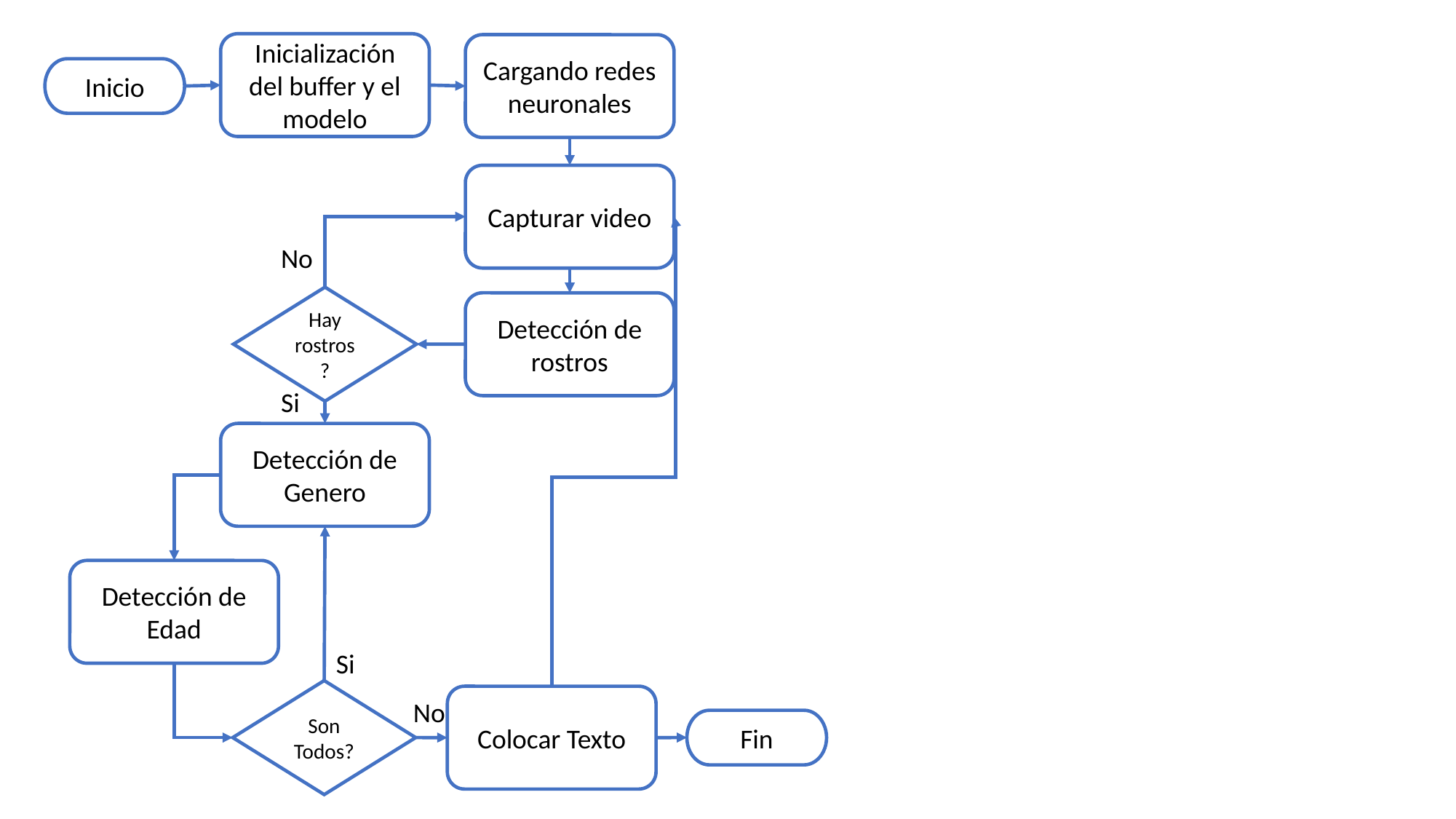

Inicialización del buffer y el modelo
Cargando redes neuronales
Inicio
Capturar video
No
Hay rostros?
Detección de rostros
Si
Detección de Genero
Detección de Edad
Si
Son Todos?
Colocar Texto
No
Fin